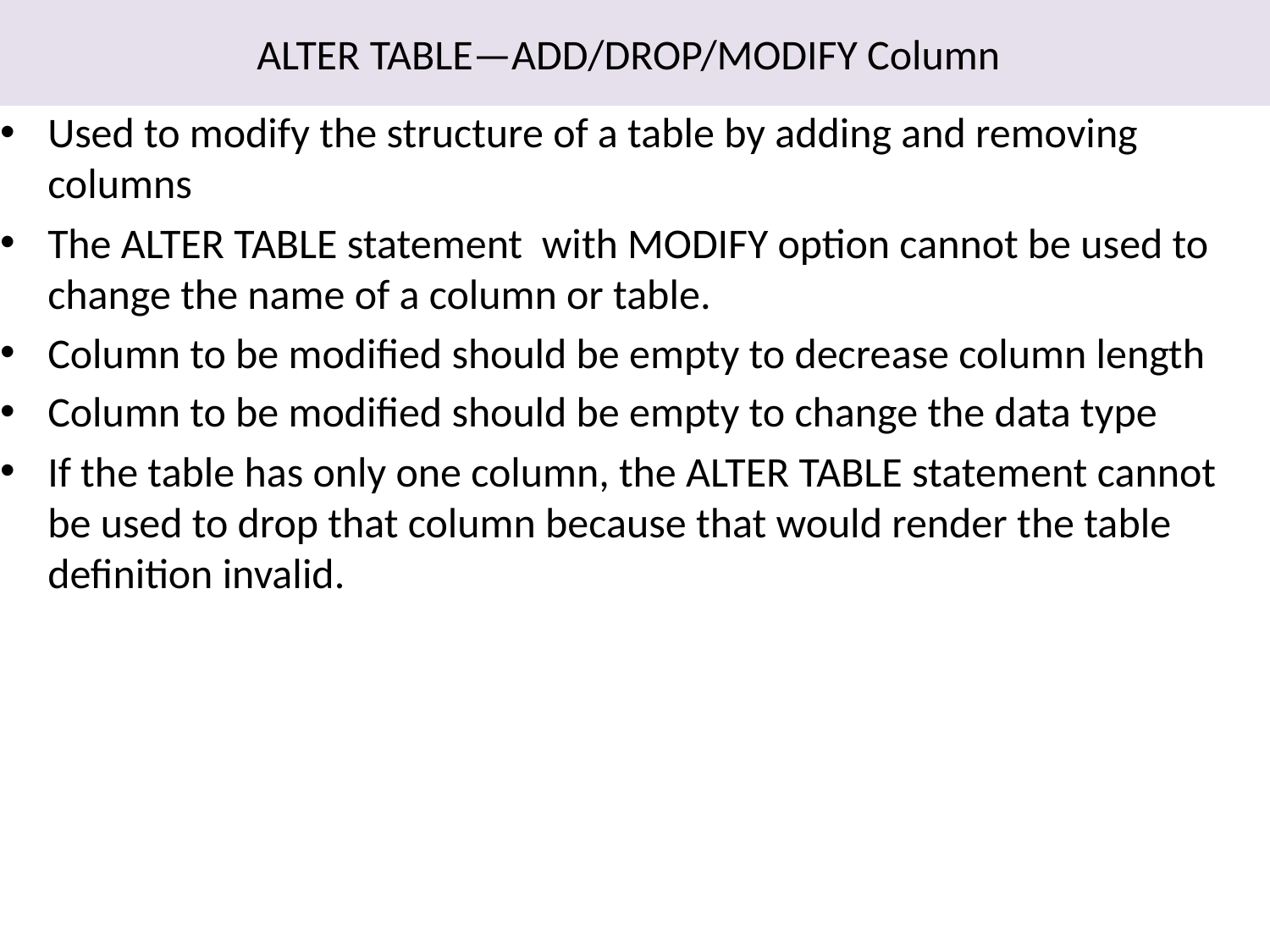

ALTER TABLE—ADD/DROP/MODIFY Column
Used to modify the structure of a table by adding and removing columns
The ALTER TABLE statement  with MODIFY option cannot be used to change the name of a column or table.
Column to be modified should be empty to decrease column length
Column to be modified should be empty to change the data type
If the table has only one column, the ALTER TABLE statement cannot be used to drop that column because that would render the table definition invalid.